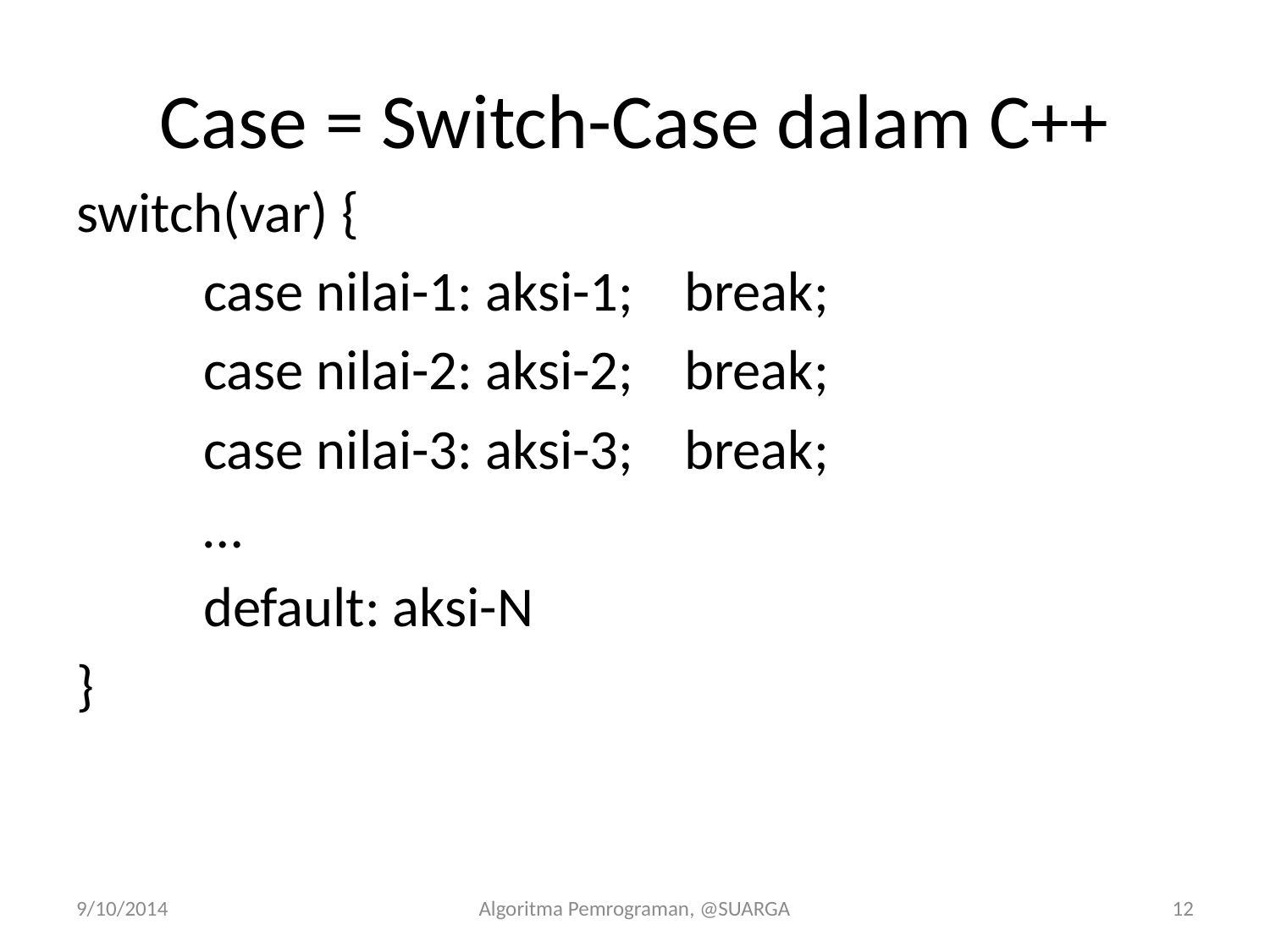

# Case = Switch-Case dalam C++
switch(var) {
	case nilai-1: aksi-1;    break;
	case nilai-2: aksi-2;    break;
	case nilai-3: aksi-3;    break;
	…
	default: aksi-N
}
9/10/2014
Algoritma Pemrograman, @SUARGA
12